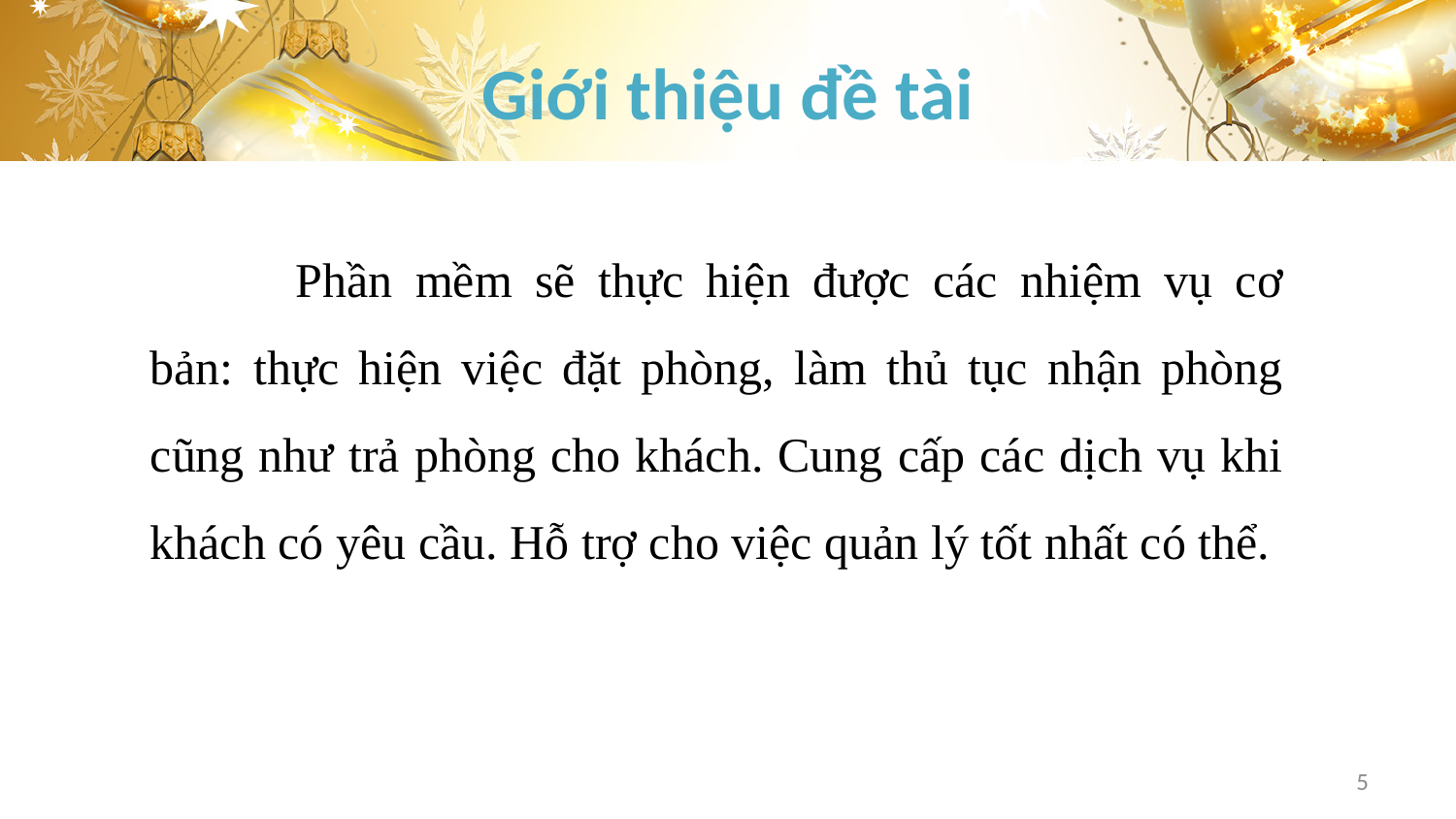

# Giới thiệu đề tài
	Phần mềm sẽ thực hiện được các nhiệm vụ cơ bản: thực hiện việc đặt phòng, làm thủ tục nhận phòng cũng như trả phòng cho khách. Cung cấp các dịch vụ khi khách có yêu cầu. Hỗ trợ cho việc quản lý tốt nhất có thể.
5